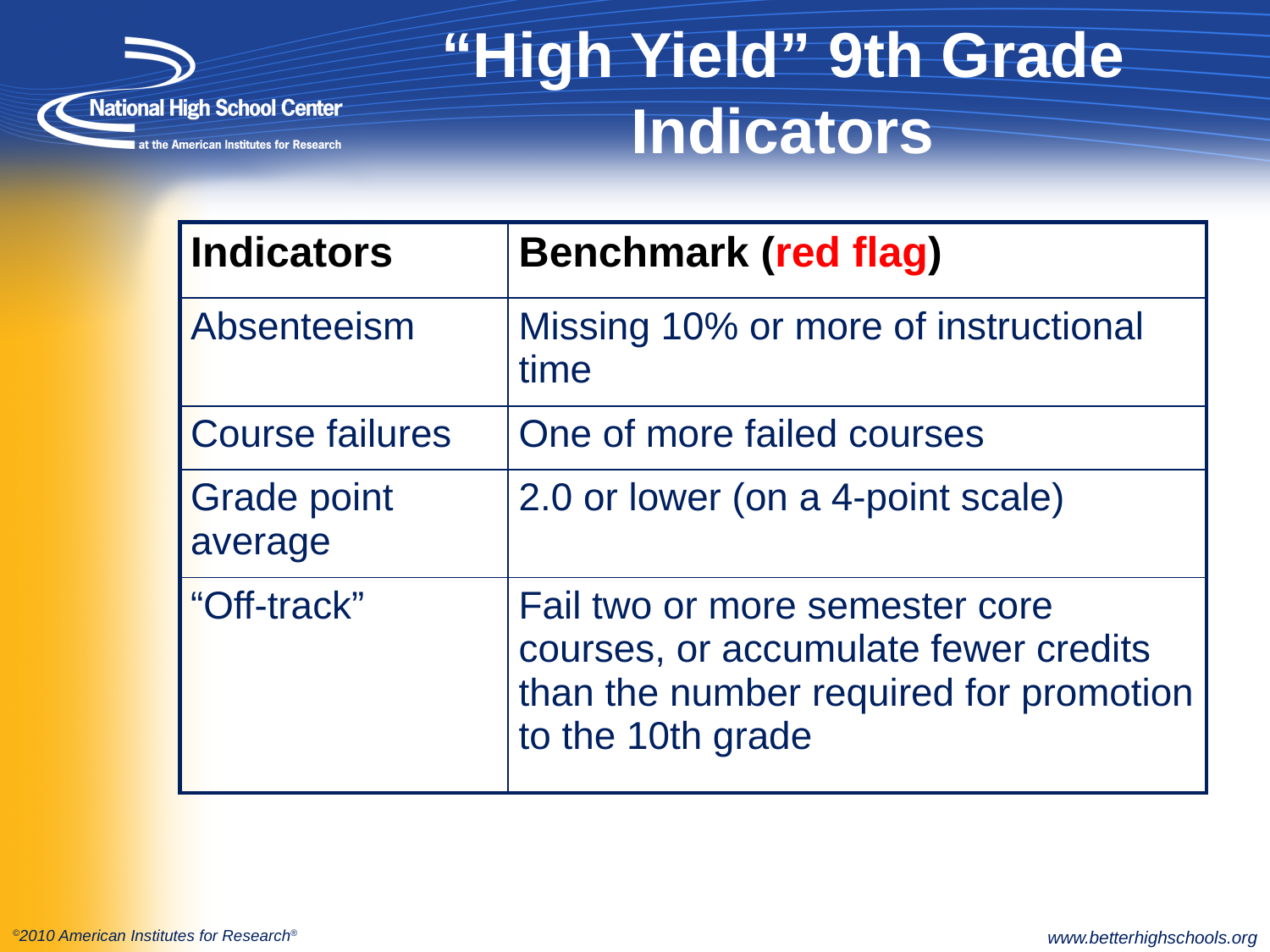

# “High Yield” 9th Grade Indicators
| Indicators | Benchmark (red flag) |
| --- | --- |
| Absenteeism | Missing 10% or more of instructional time |
| Course failures | One of more failed courses |
| Grade point average | 2.0 or lower (on a 4-point scale) |
| “Off-track” | Fail two or more semester core courses, or accumulate fewer credits than the number required for promotion to the 10th grade |
www.betterhighschools.org